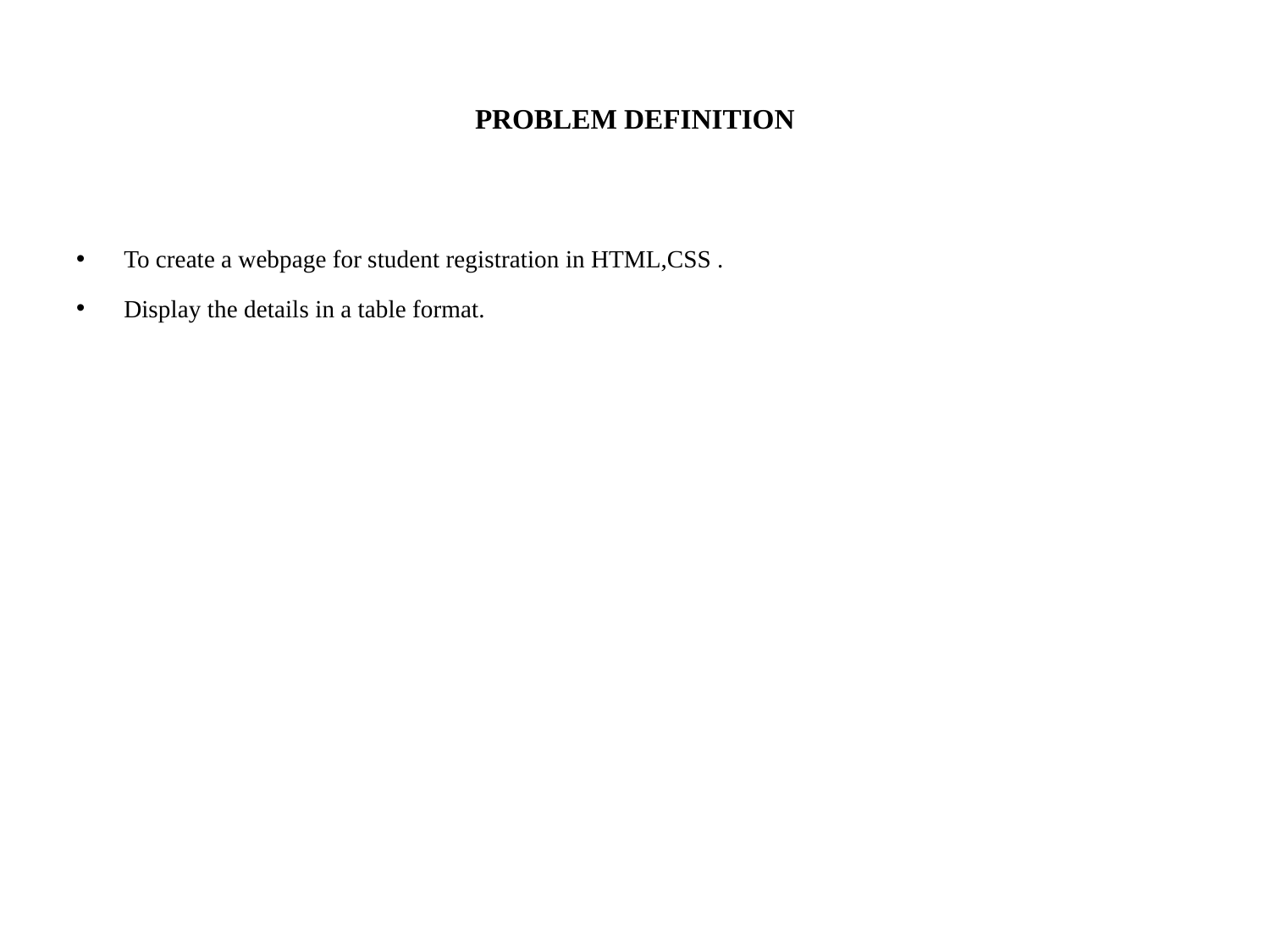

# PROBLEM DEFINITION
To create a webpage for student registration in HTML,CSS .
Display the details in a table format.